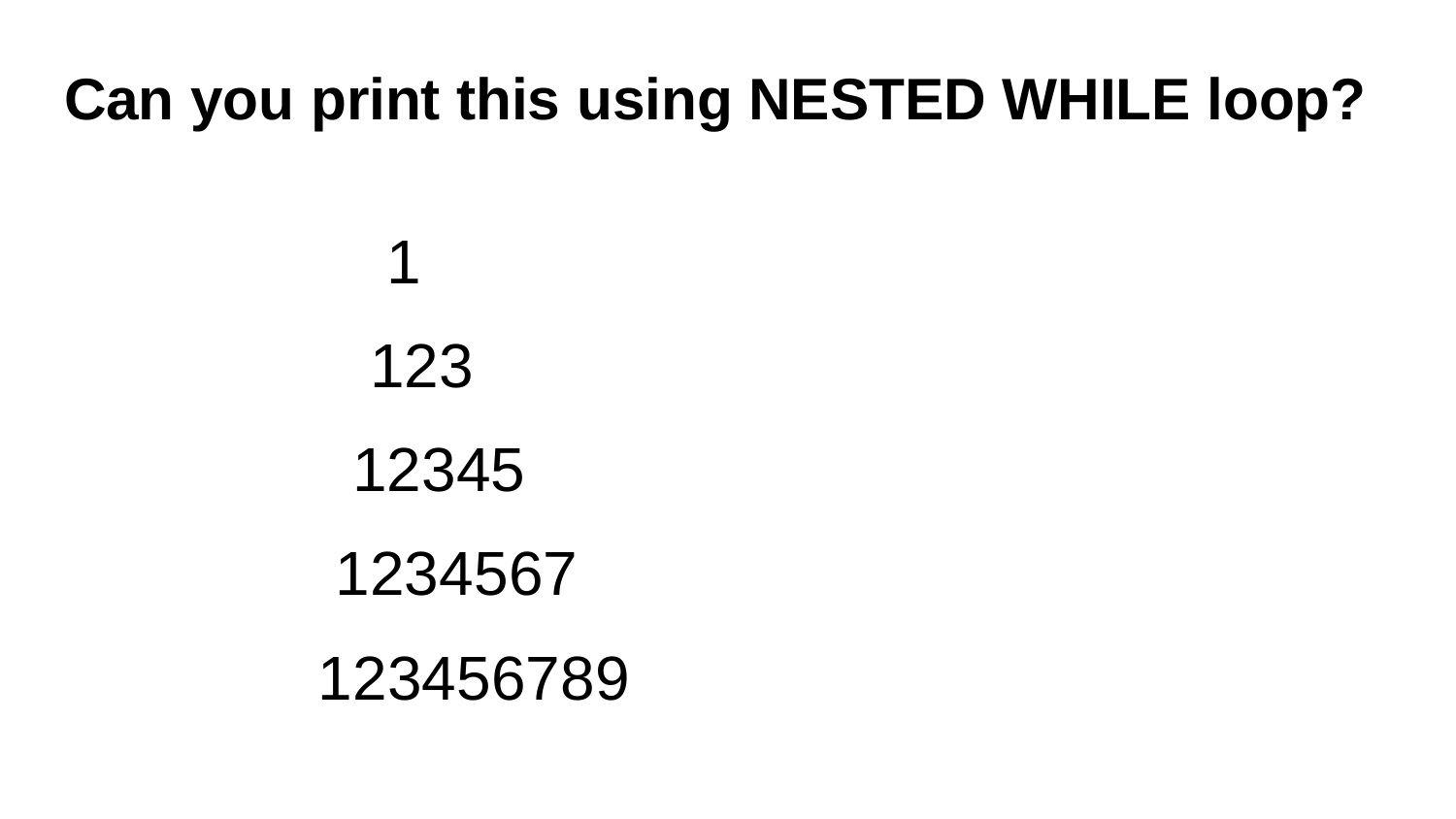

# Can you print this using NESTED WHILE loop?
    1
   123
  12345
 1234567
123456789